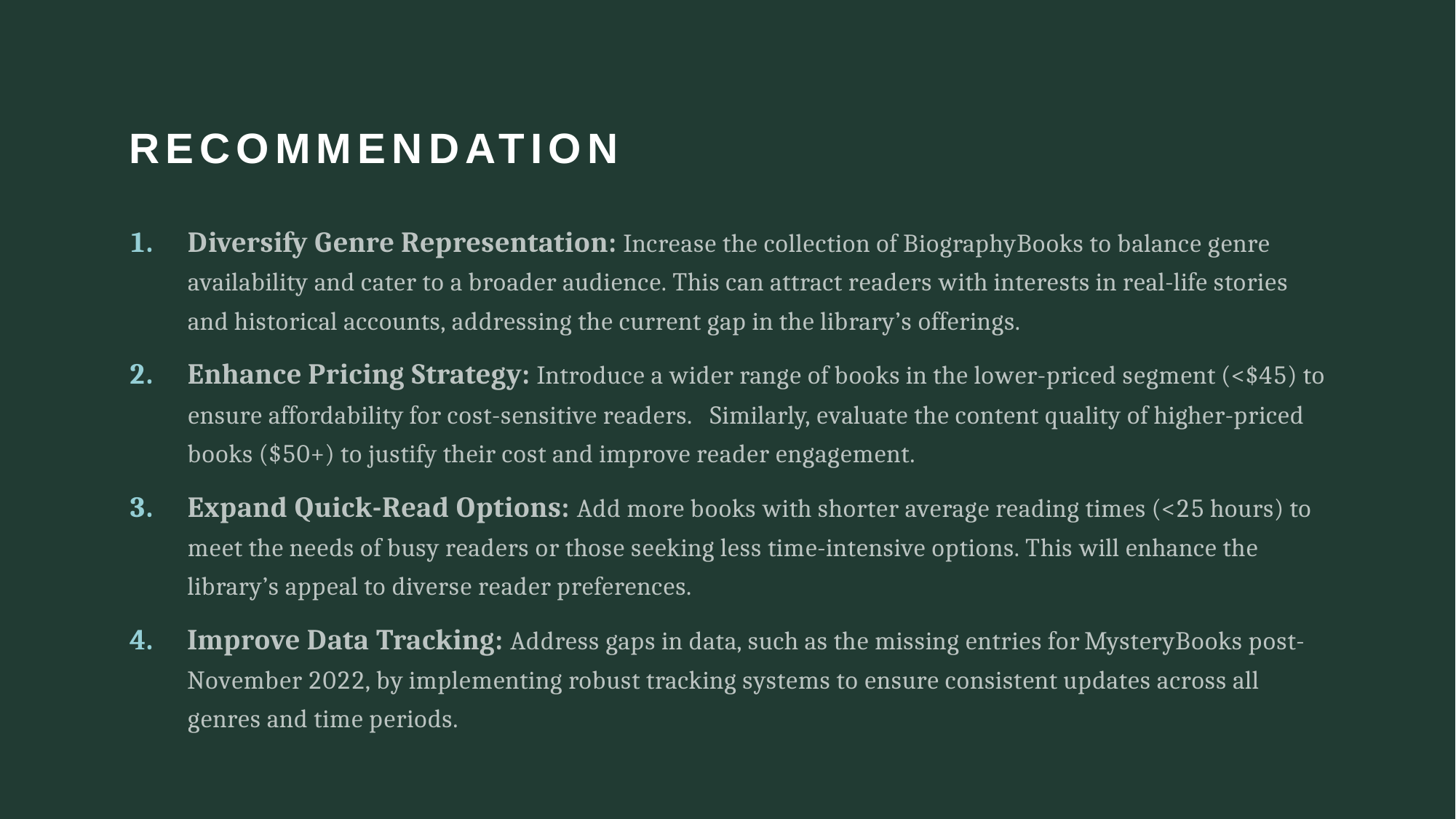

# Recommendation
Diversify Genre Representation: Increase the collection of BiographyBooks to balance genre availability and cater to a broader audience. This can attract readers with interests in real-life stories and historical accounts, addressing the current gap in the library’s offerings.
Enhance Pricing Strategy: Introduce a wider range of books in the lower-priced segment (<$45) to ensure affordability for cost-sensitive readers.   Similarly, evaluate the content quality of higher-priced books ($50+) to justify their cost and improve reader engagement.
Expand Quick-Read Options: Add more books with shorter average reading times (<25 hours) to meet the needs of busy readers or those seeking less time-intensive options. This will enhance the library’s appeal to diverse reader preferences.
Improve Data Tracking: Address gaps in data, such as the missing entries for MysteryBooks post-November 2022, by implementing robust tracking systems to ensure consistent updates across all genres and time periods.